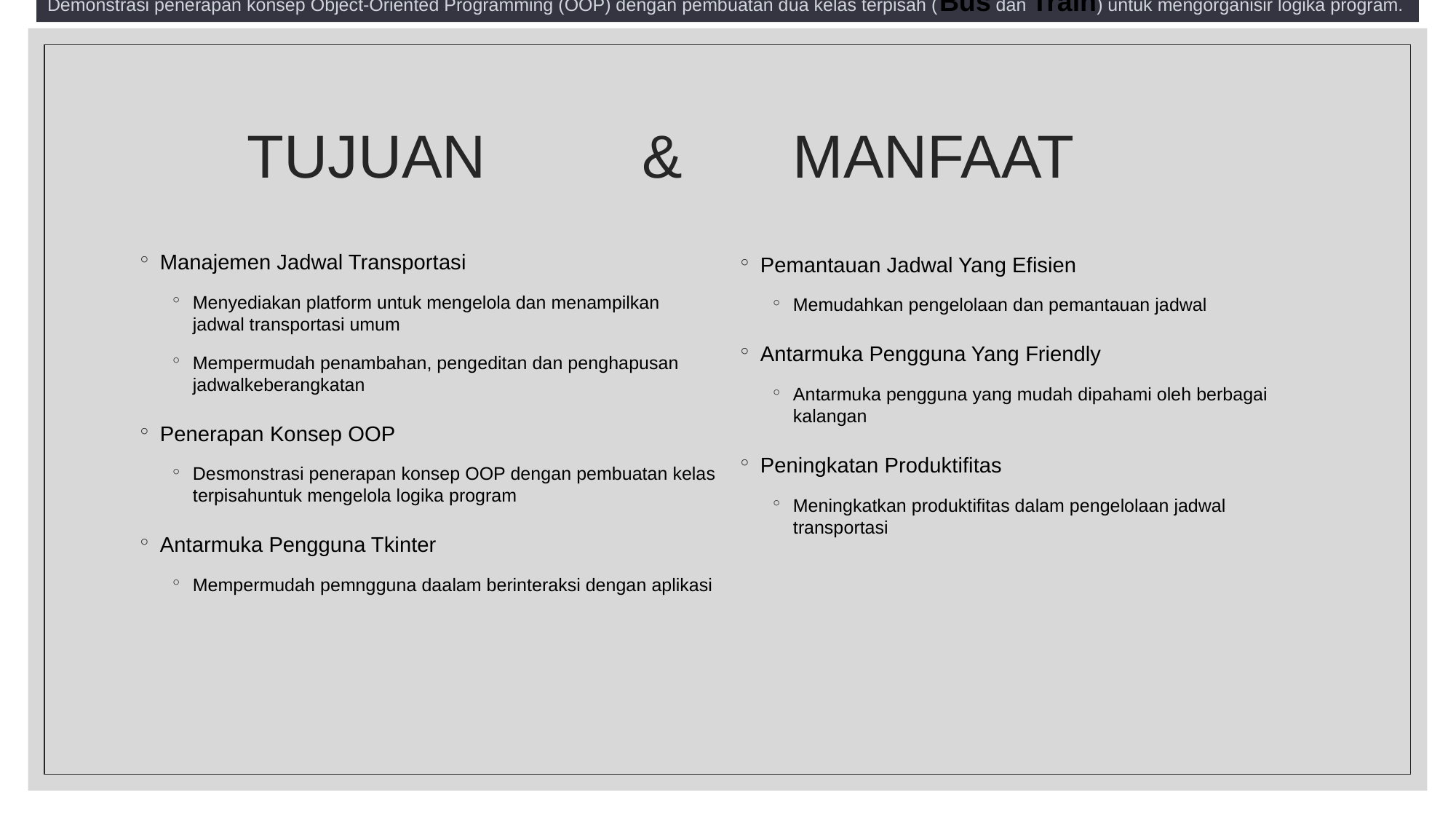

Demonstrasi penerapan konsep Object-Oriented Programming (OOP) dengan pembuatan dua kelas terpisah (Bus dan Train) untuk mengorganisir logika program.
# TUJUAN 	    & 	MANFAAT
Manajemen Jadwal Transportasi
Menyediakan platform untuk mengelola dan menampilkan jadwal transportasi umum
Mempermudah penambahan, pengeditan dan penghapusan jadwalkeberangkatan
Penerapan Konsep OOP
Desmonstrasi penerapan konsep OOP dengan pembuatan kelas terpisahuntuk mengelola logika program
Antarmuka Pengguna Tkinter
Mempermudah pemngguna daalam berinteraksi dengan aplikasi
Pemantauan Jadwal Yang Efisien
Memudahkan pengelolaan dan pemantauan jadwal
Antarmuka Pengguna Yang Friendly
Antarmuka pengguna yang mudah dipahami oleh berbagai kalangan
Peningkatan Produktifitas
Meningkatkan produktifitas dalam pengelolaan jadwal transportasi